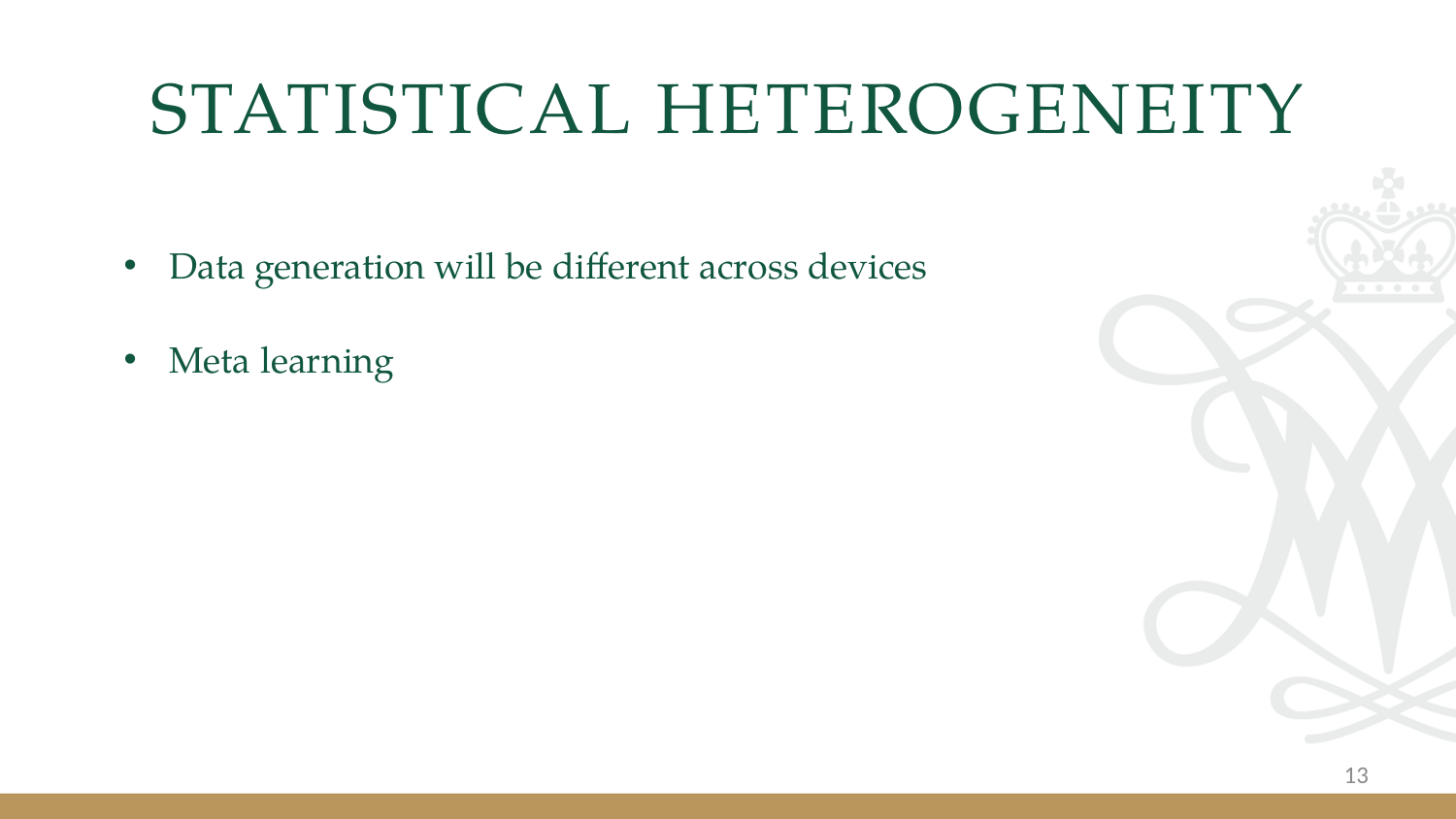

# Statistical heterogeneity
Data generation will be different across devices
Meta learning
13